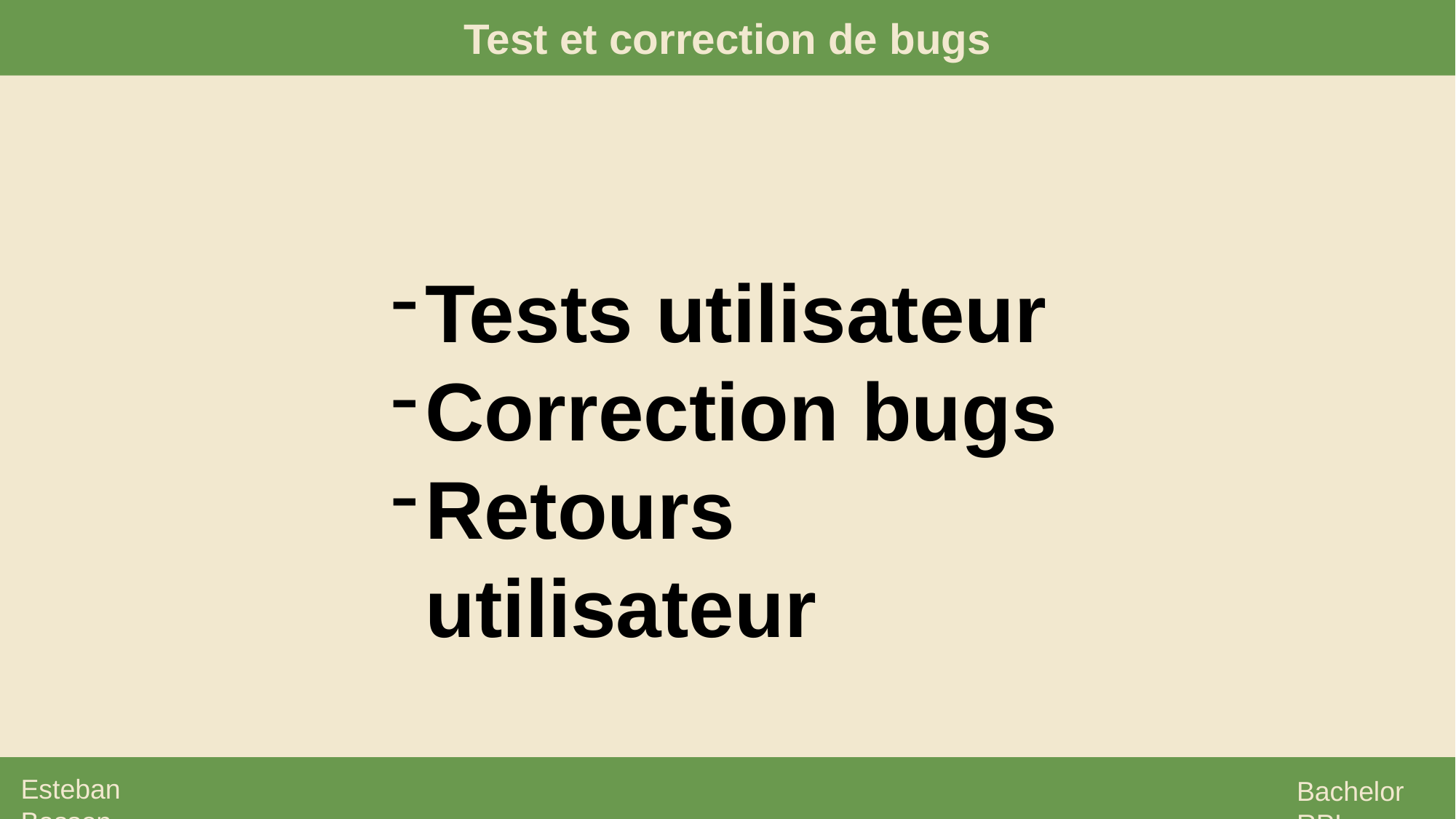

Test et correction de bugs
Tests utilisateur
Correction bugs
Retours utilisateur

Esteban Basson
Bachelor RPI